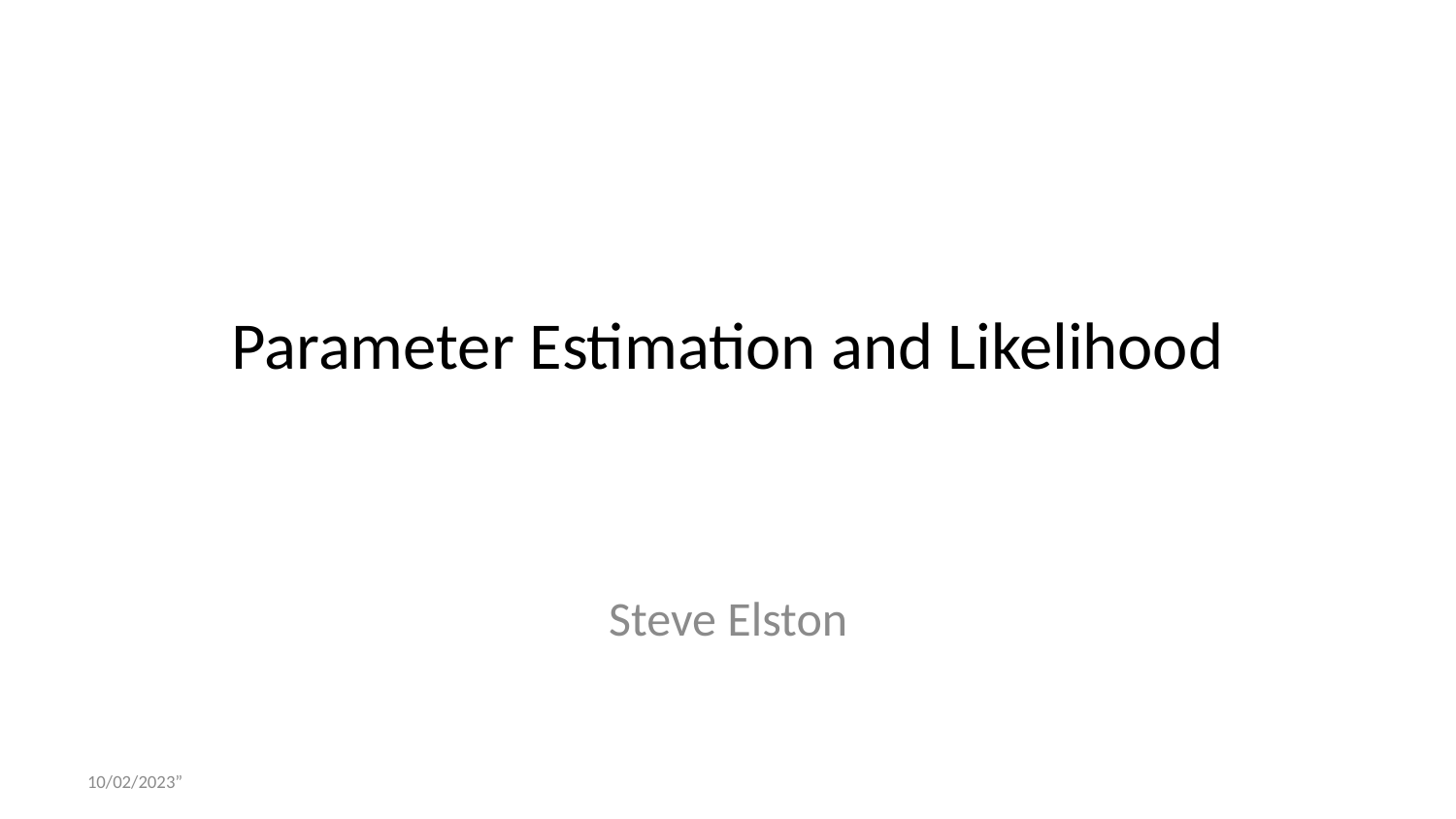

# Parameter Estimation and Likelihood
Steve Elston
10/02/2023”